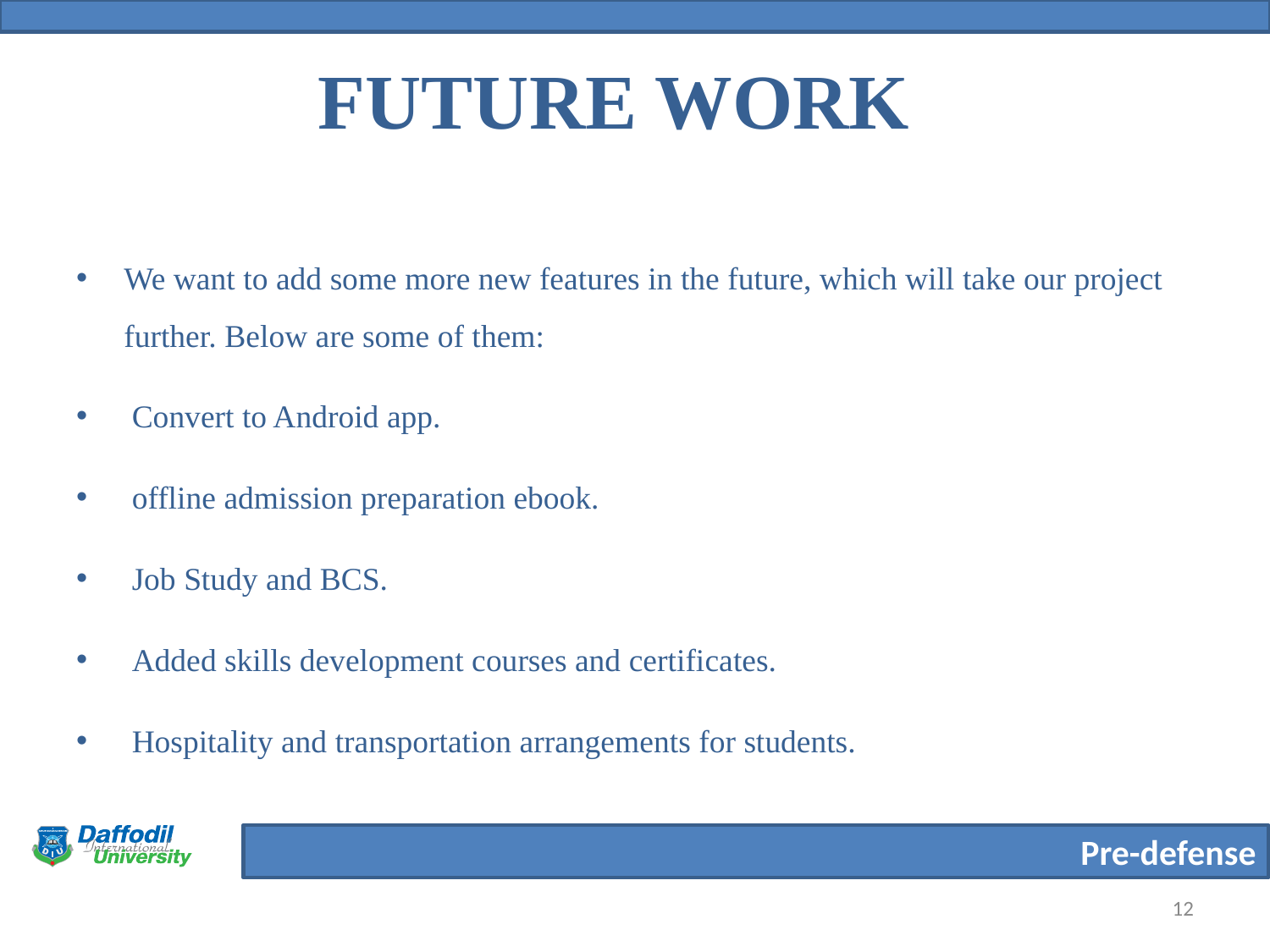

# FUTURE WORK
We want to add some more new features in the future, which will take our project further. Below are some of them:
 Convert to Android app.
 offline admission preparation ebook.
 Job Study and BCS.
 Added skills development courses and certificates.
 Hospitality and transportation arrangements for students.

12